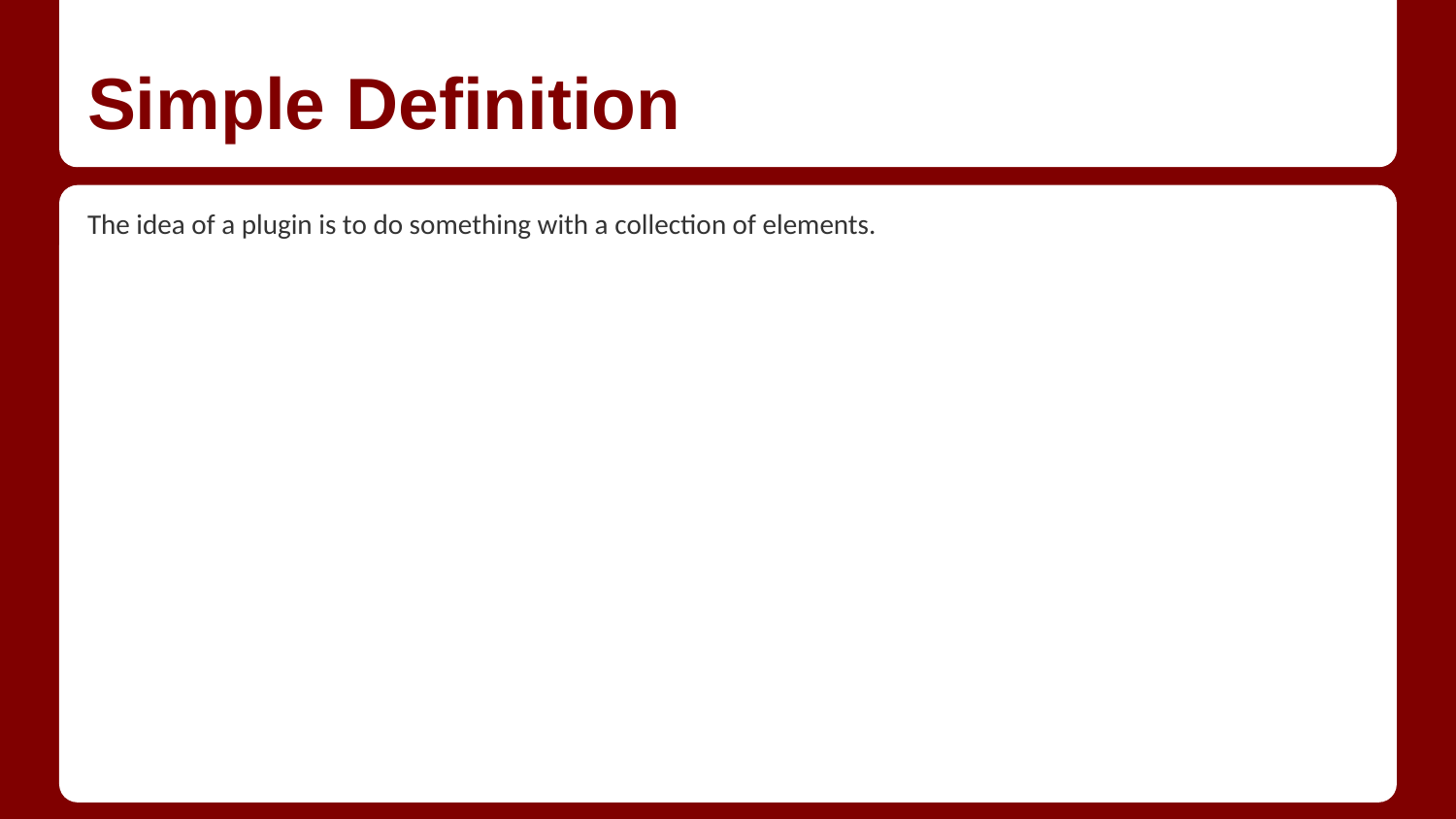

# Simple Definition
The idea of a plugin is to do something with a collection of elements.